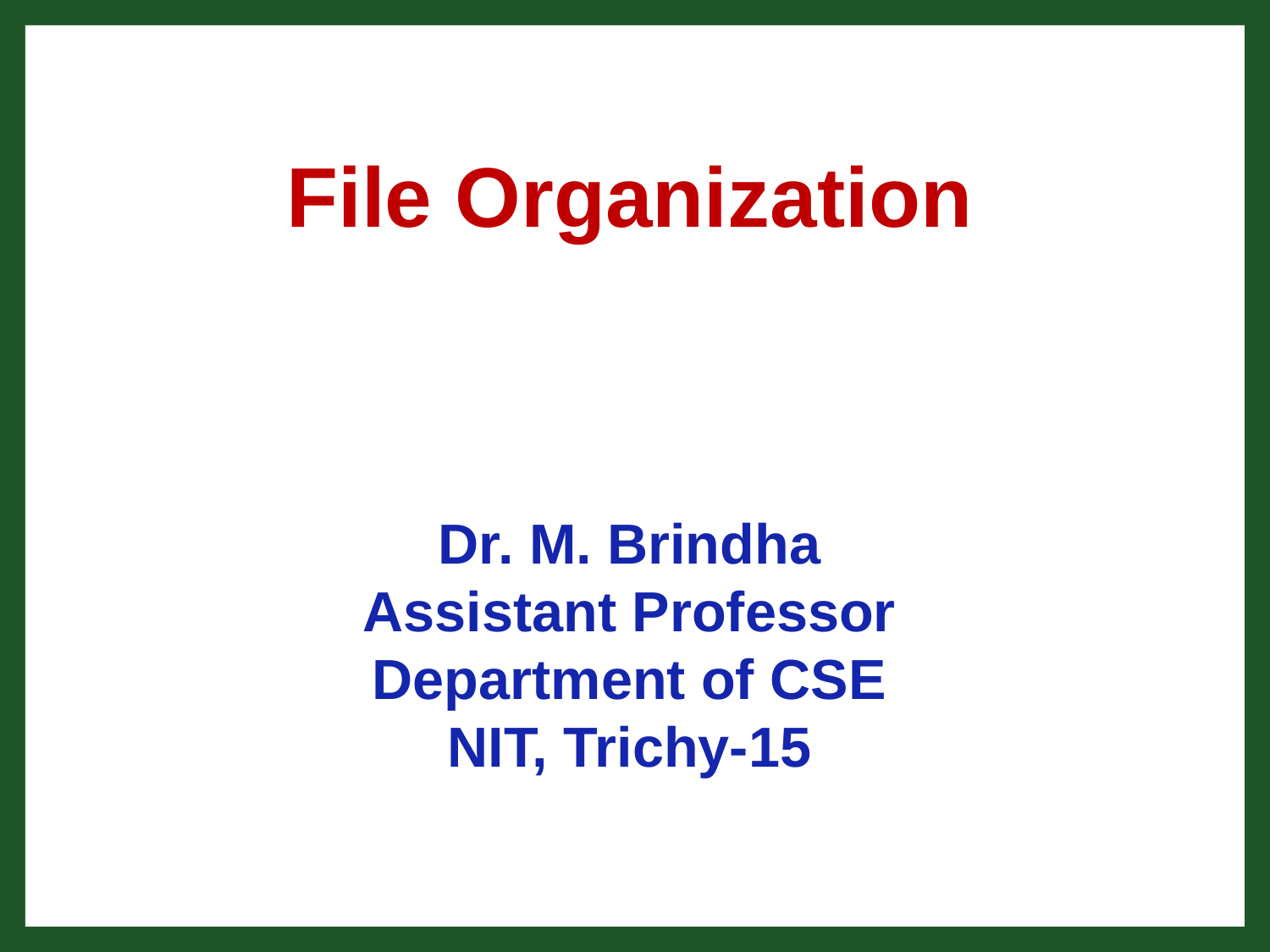

File Organization

Dr. M. Brindha
Assistant Professor
Department of CSE
NIT, Trichy-15